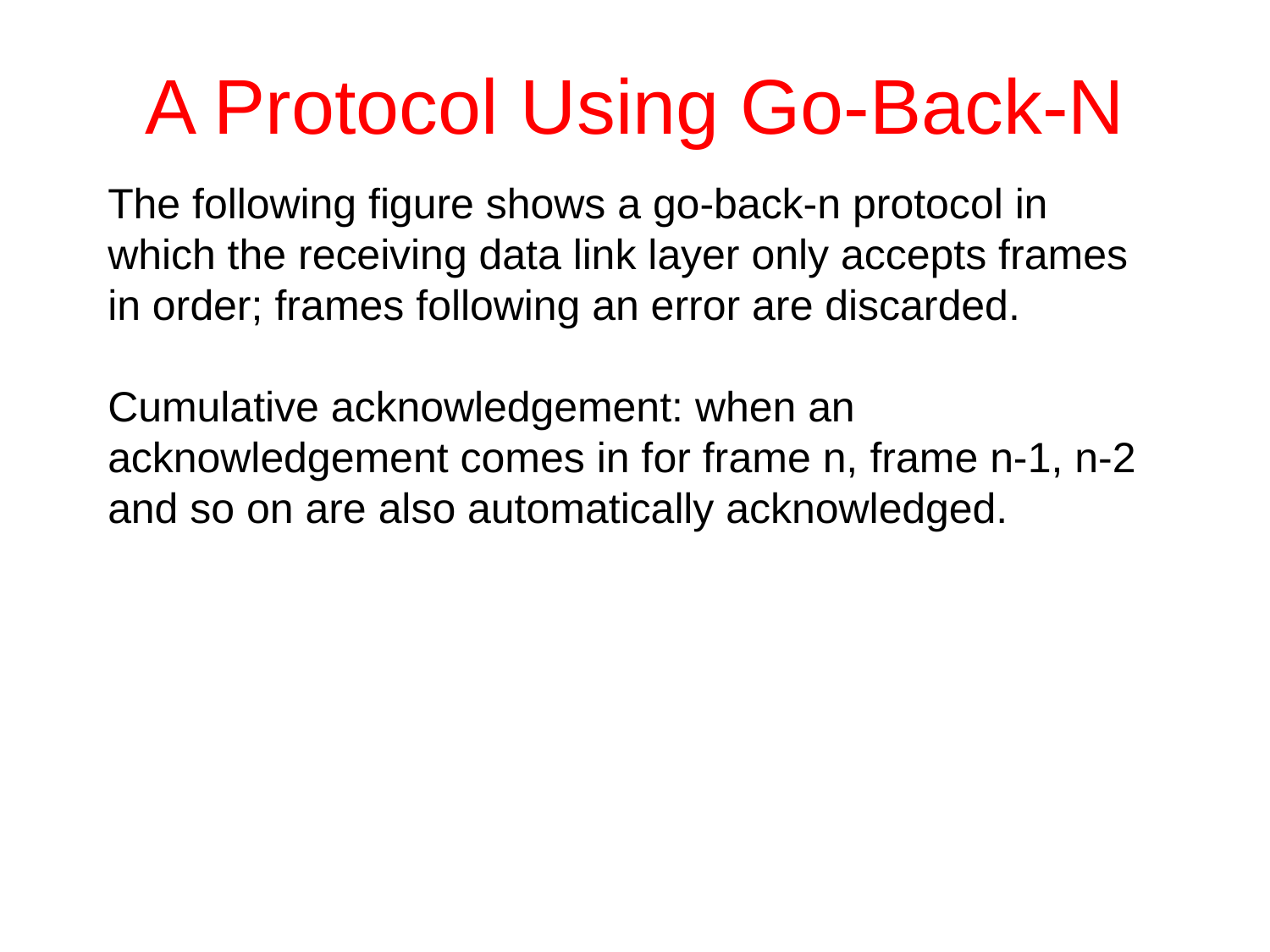

# A Protocol Using Go-Back-N
The following figure shows a go-back-n protocol in which the receiving data link layer only accepts frames in order; frames following an error are discarded.

Cumulative acknowledgement: when an acknowledgement comes in for frame n, frame n-1, n-2 and so on are also automatically acknowledged.